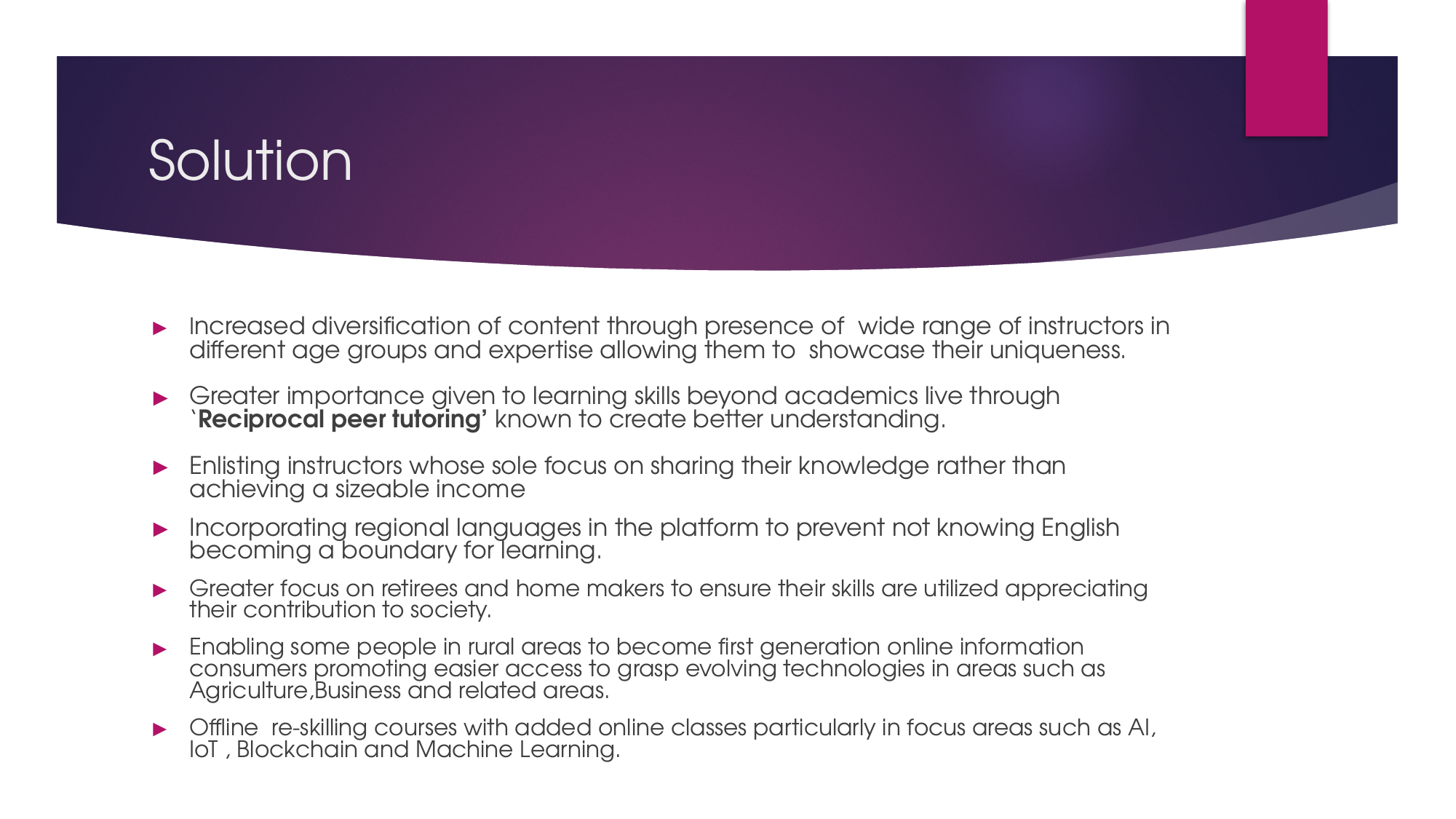

# Solution
Increased diversification of content through presence of  wide range of instructors in different age groups and expertise allowing them to  showcase their uniqueness.

Greater importance given to learning skills beyond academics live through ‘Reciprocal peer tutoring’ known to create better understanding.

Enlisting instructors whose sole focus on sharing their knowledge rather than achieving a sizeable income
Incorporating regional languages in the platform to prevent not knowing English becoming a boundary for learning.
Greater focus on retirees and home makers to ensure their skills are utilized appreciating their contribution to society.
Enabling some people in rural areas to become first generation online information consumers promoting easier access to grasp evolving technologies in areas such as Agriculture,Business and related areas.
Offline  re-skilling courses with added online classes particularly in focus areas such as AI, IoT , Blockchain and Machine Learning.